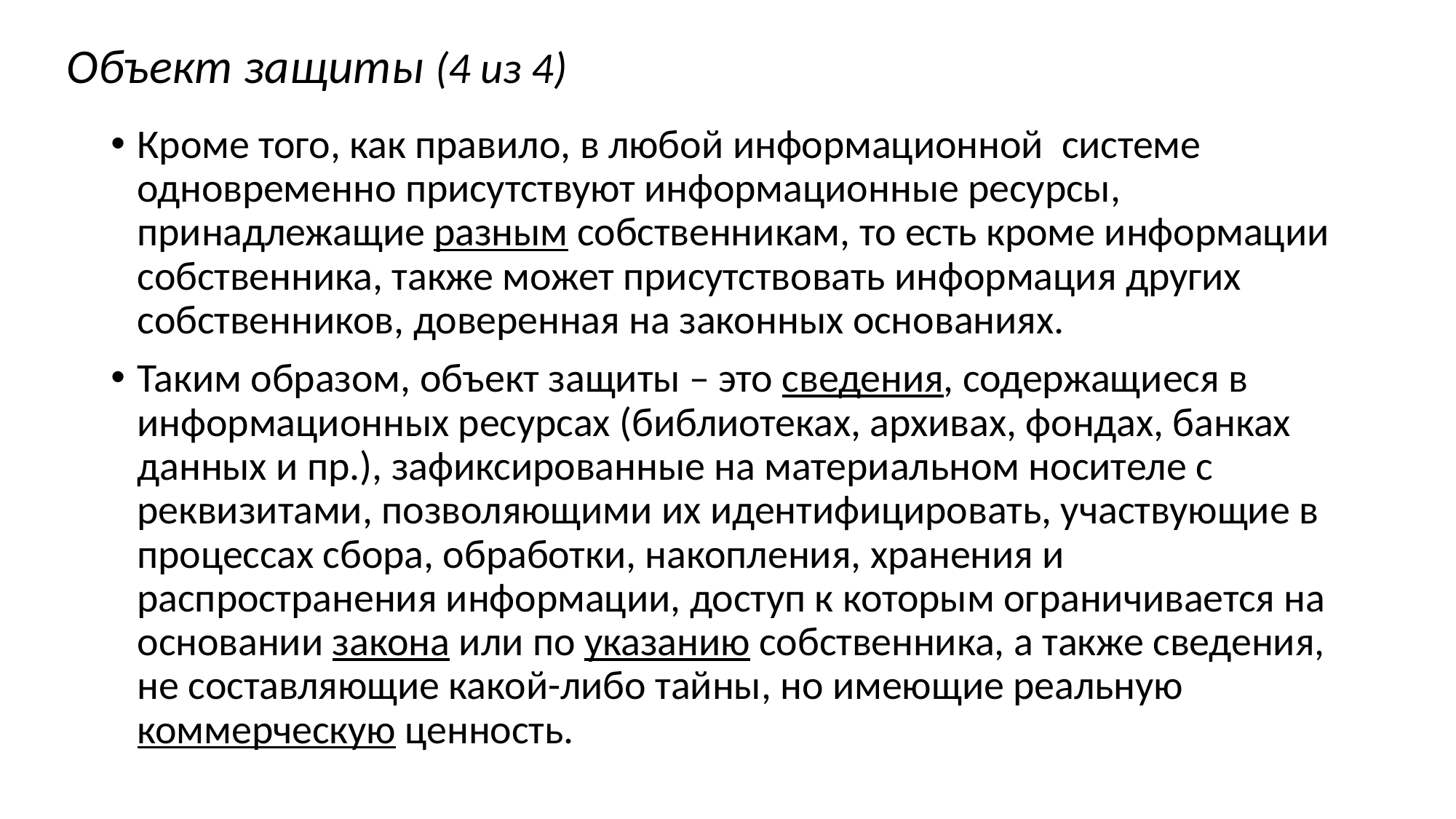

# Объект защиты (4 из 4)
Кроме того, как правило, в любой информационной  системе одновременно присутствуют информационные ресурсы, принадлежащие разным собственникам, то есть кроме информации собственника, также может присутствовать информация других собственников, доверенная на законных основаниях.
Таким образом, объект защиты – это сведения, содержащиеся в информационных ресурсах (библиотеках, архивах, фондах, банках данных и пр.), зафиксированные на материальном носителе с реквизитами, позволяющими их идентифицировать, участвующие в процессах сбора, обработки, накопления, хранения и распространения информации, доступ к которым ограничивается на основании закона или по указанию собственника, а также сведения, не составляющие какой-либо тайны, но имеющие реальную коммерческую ценность.